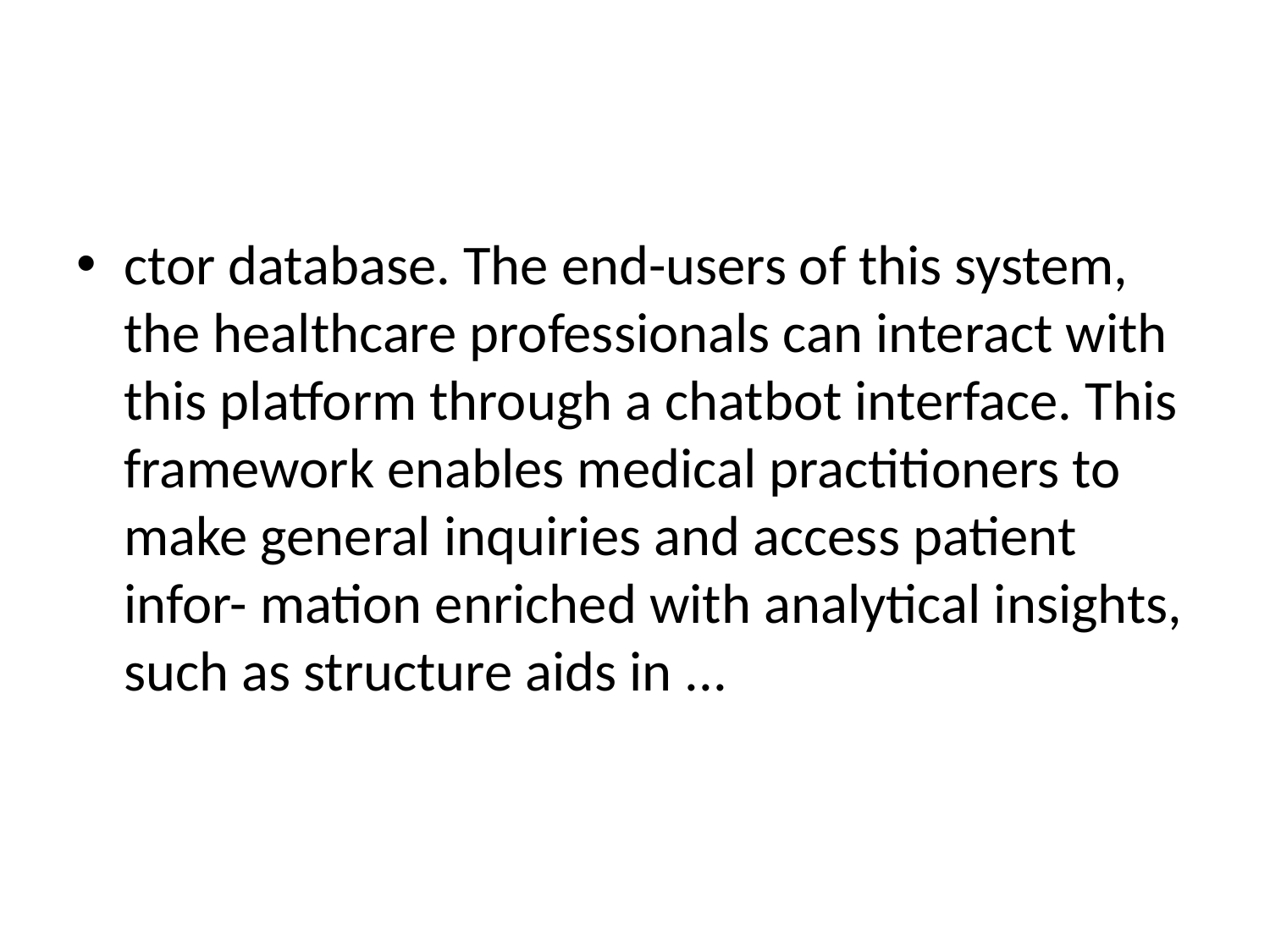

#
ctor database. The end-users of this system, the healthcare professionals can interact with this platform through a chatbot interface. This framework enables medical practitioners to make general inquiries and access patient infor- mation enriched with analytical insights, such as structure aids in ...